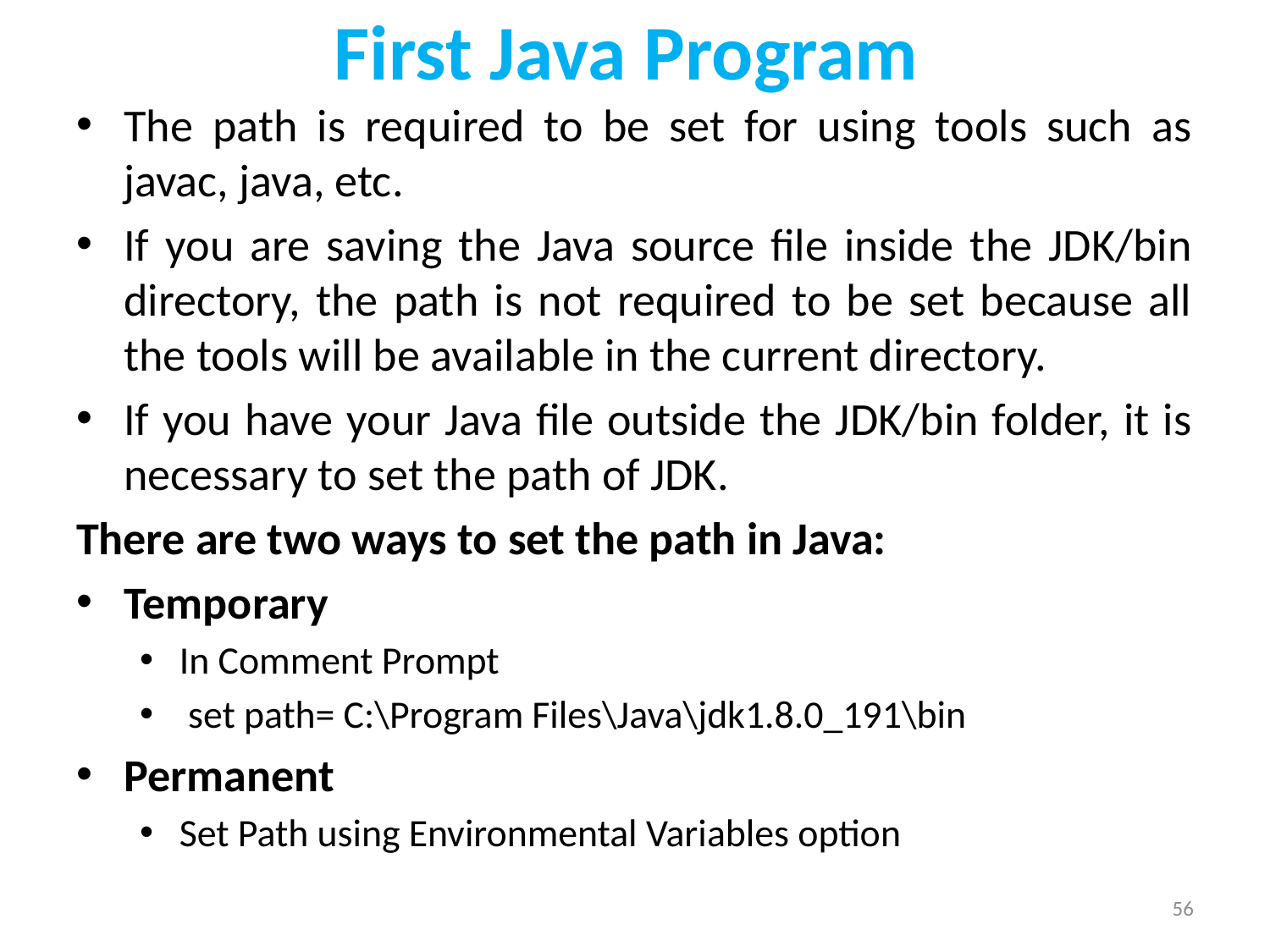

# First Java Program
The path is required to be set for using tools such as javac, java, etc.
If you are saving the Java source file inside the JDK/bin directory, the path is not required to be set because all the tools will be available in the current directory.
If you have your Java file outside the JDK/bin folder, it is necessary to set the path of JDK.
There are two ways to set the path in Java:
Temporary
In Comment Prompt
 set path= C:\Program Files\Java\jdk1.8.0_191\bin
Permanent
Set Path using Environmental Variables option

56